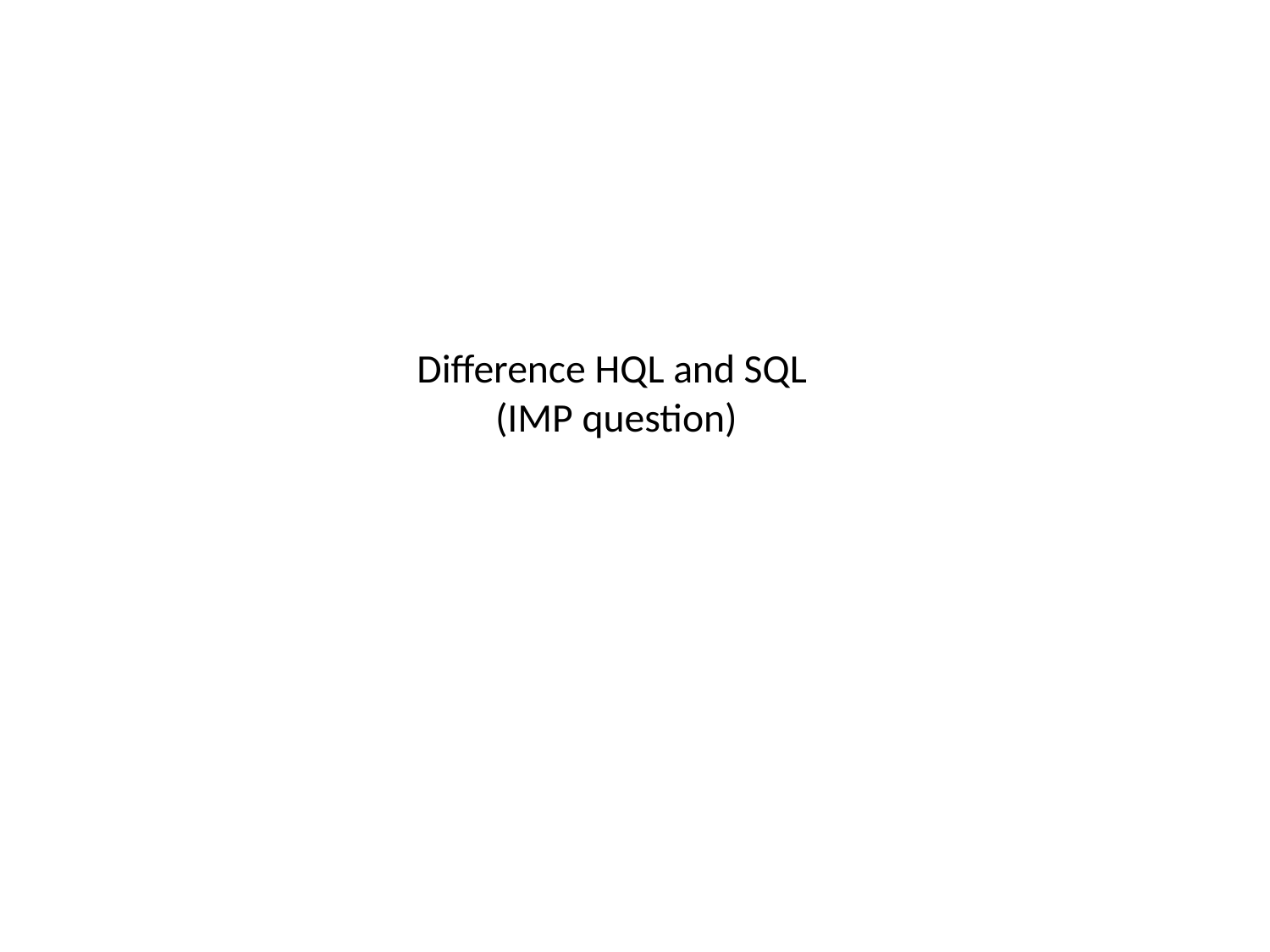

# Difference HQL and SQL (IMP question)